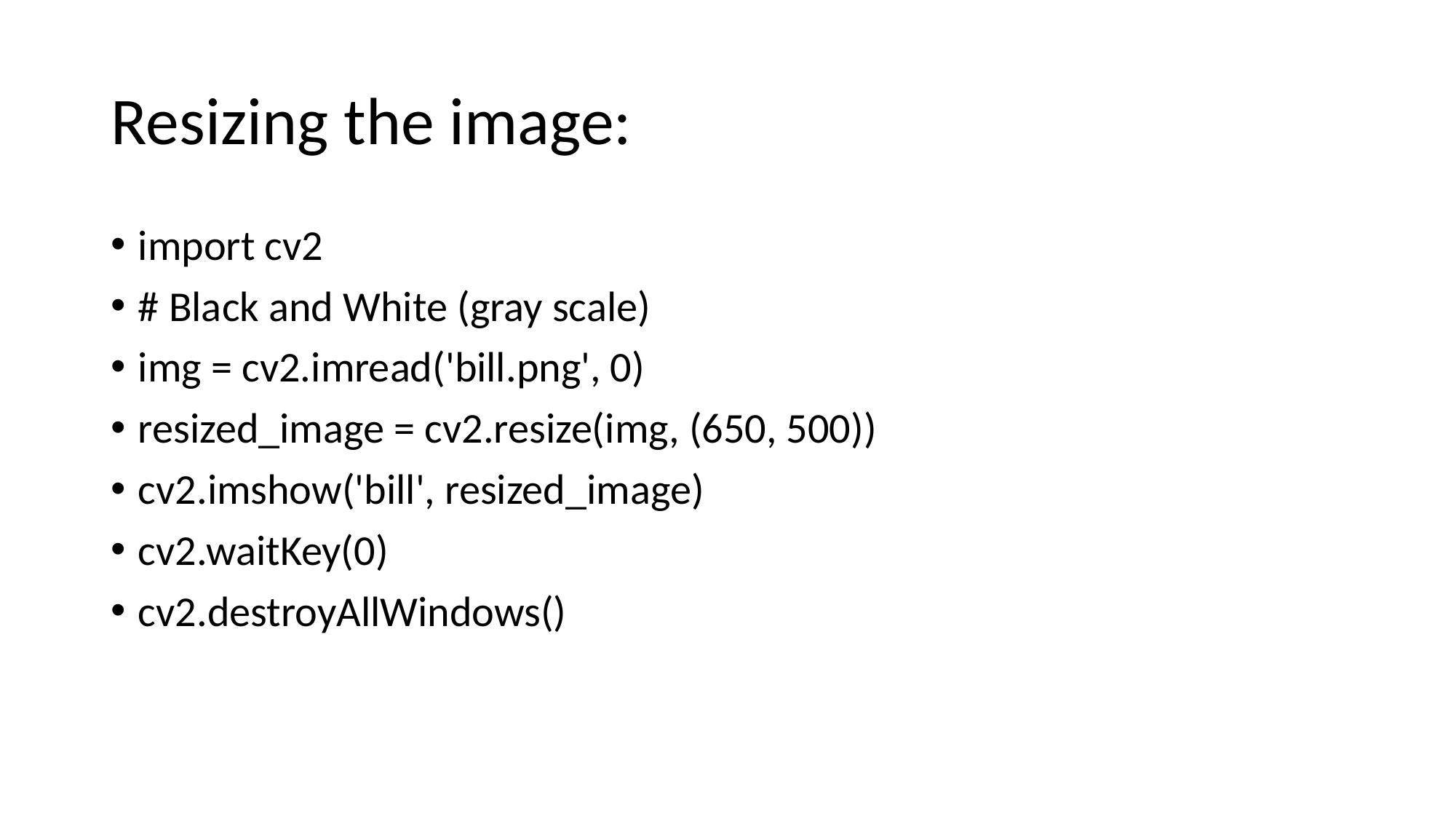

# Resizing the image:
import cv2
# Black and White (gray scale)
img = cv2.imread('bill.png', 0)
resized_image = cv2.resize(img, (650, 500))
cv2.imshow('bill', resized_image)
cv2.waitKey(0)
cv2.destroyAllWindows()